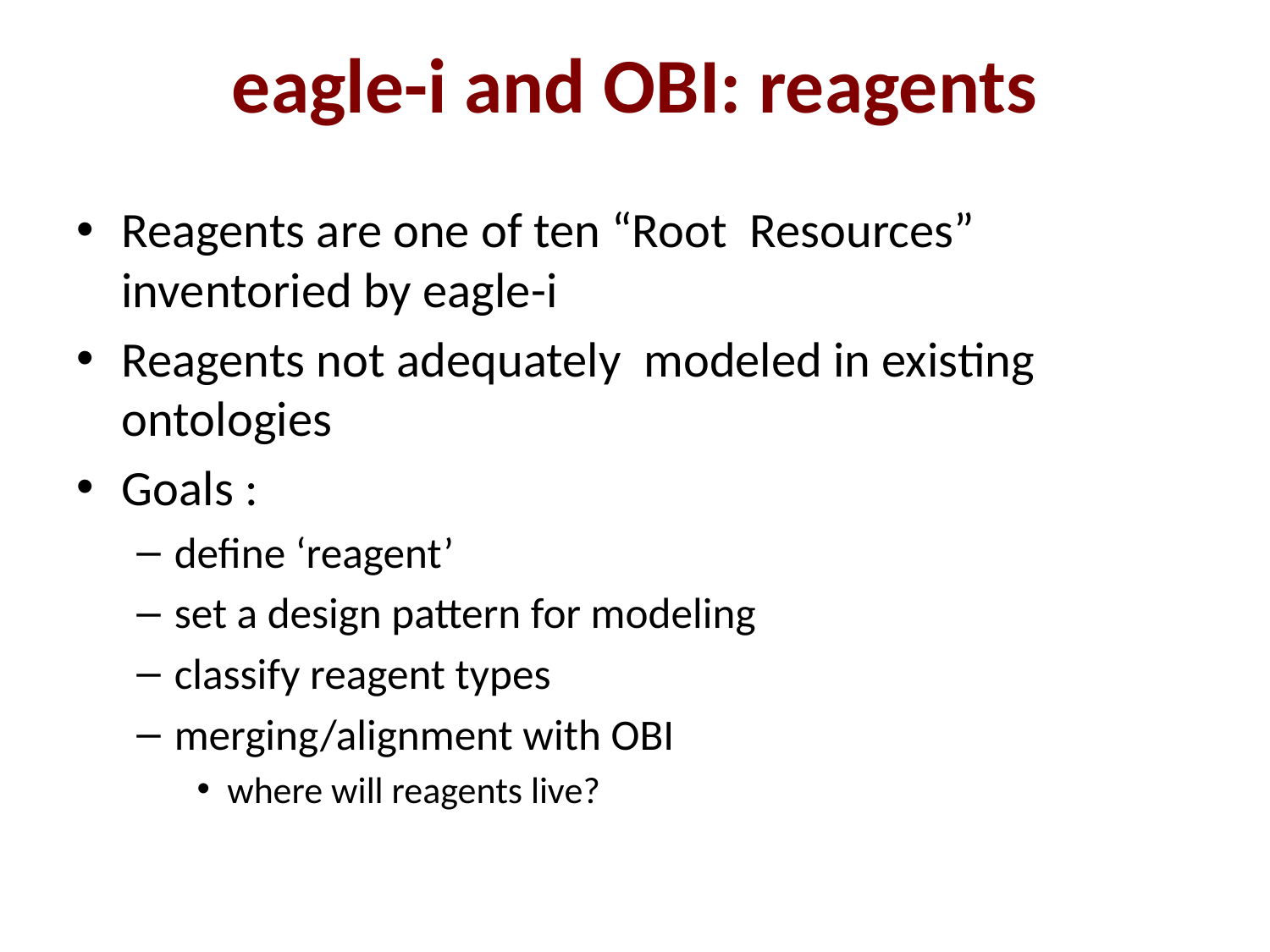

eagle-i and OBI: reagents
Reagents are one of ten “Root  Resources” inventoried by eagle-i
Reagents not adequately  modeled in existing ontologies
Goals :
define ‘reagent’
set a design pattern for modeling
classify reagent types
merging/alignment with OBI
where will reagents live?